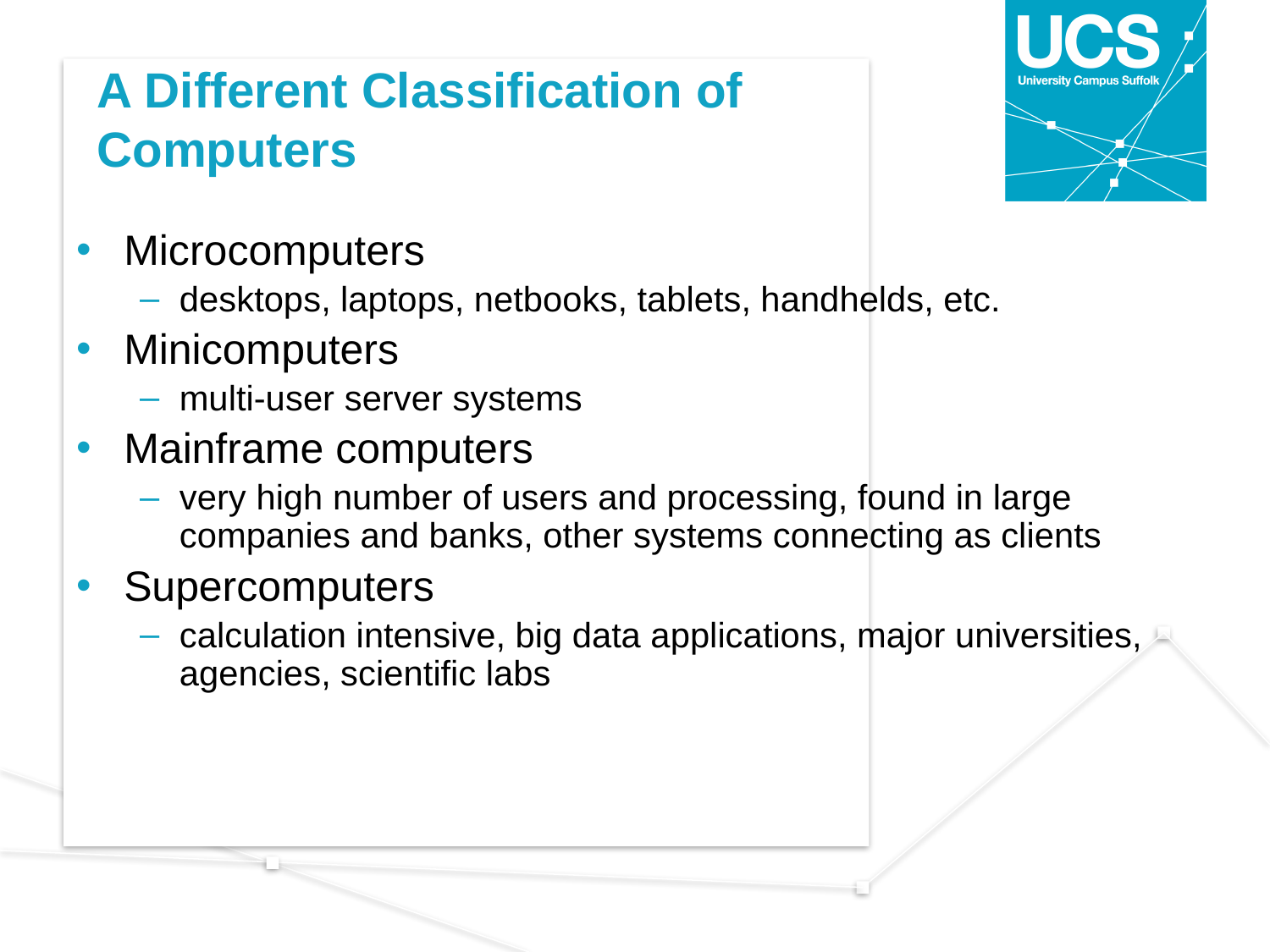

# A Different Classification of Computers
Microcomputers
desktops, laptops, netbooks, tablets, handhelds, etc.
Minicomputers
multi-user server systems
Mainframe computers
very high number of users and processing, found in large companies and banks, other systems connecting as clients
Supercomputers
calculation intensive, big data applications, major universities, agencies, scientific labs